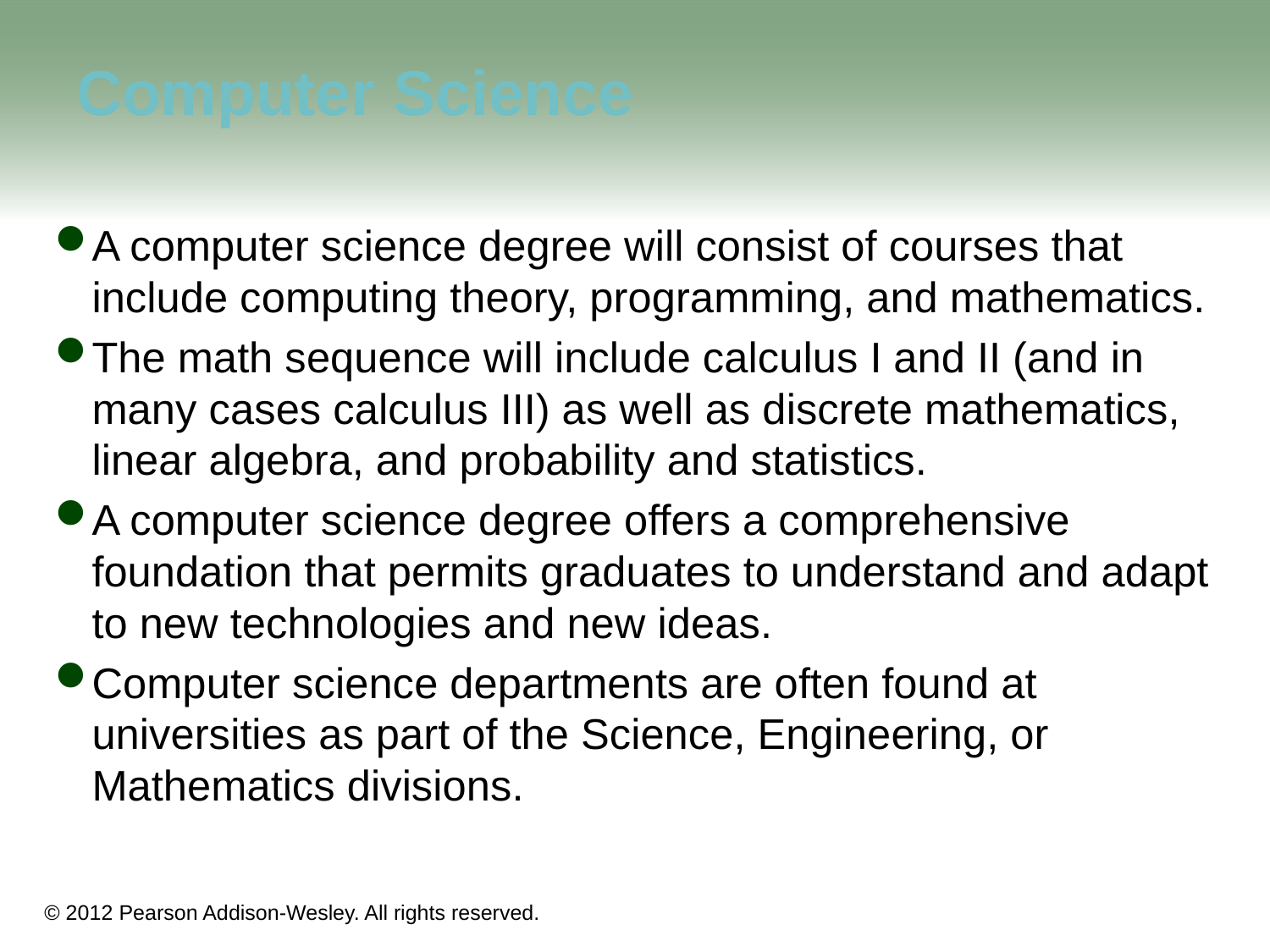

# Computer Science
A computer science degree will consist of courses that include computing theory, programming, and mathematics.
The math sequence will include calculus I and II (and in many cases calculus III) as well as discrete mathematics, linear algebra, and probability and statistics.
A computer science degree offers a comprehensive foundation that permits graduates to understand and adapt to new technologies and new ideas.
Computer science departments are often found at universities as part of the Science, Engineering, or Mathematics divisions.